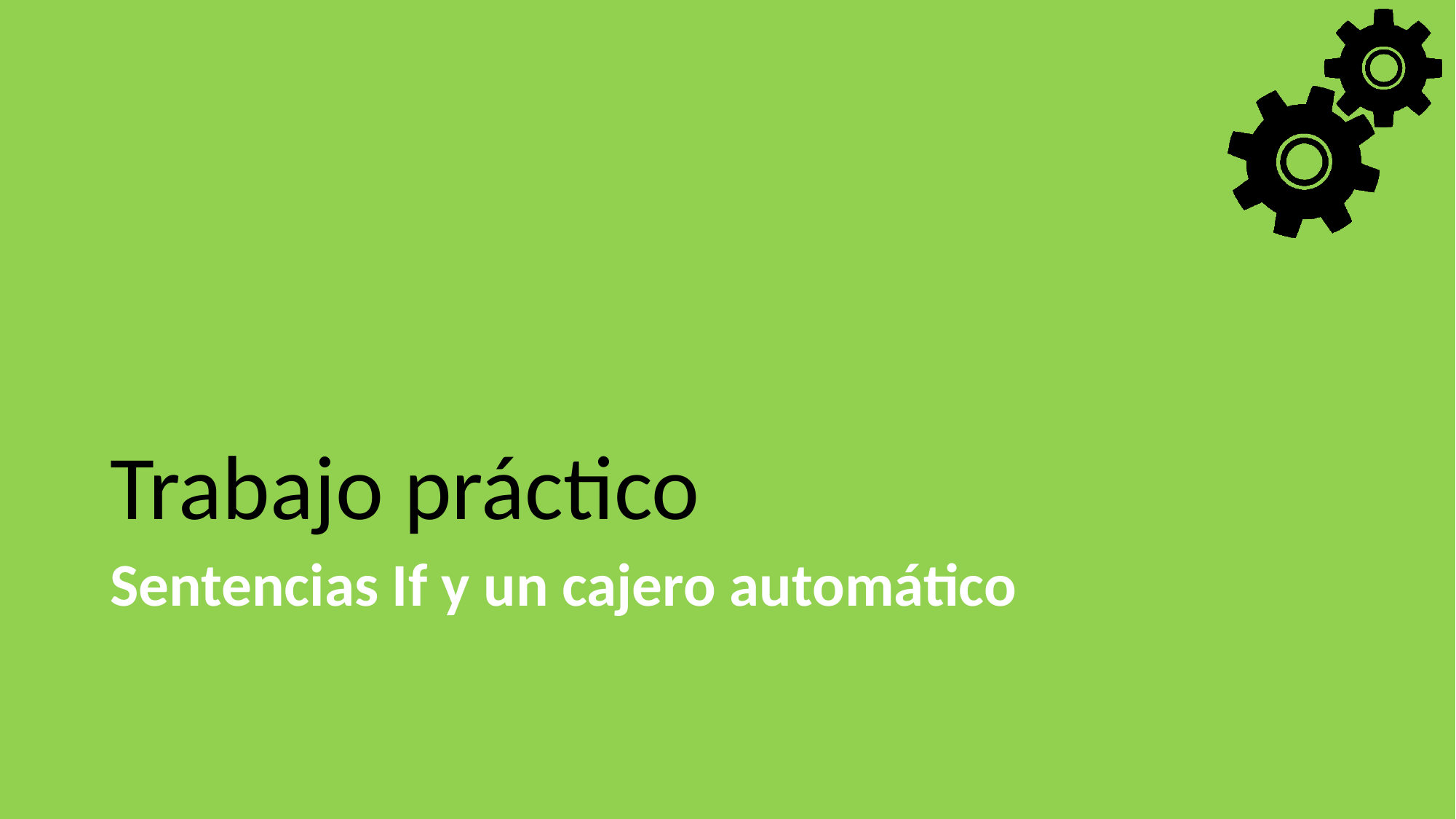

# Trabajo práctico
Sentencias If y un cajero automático